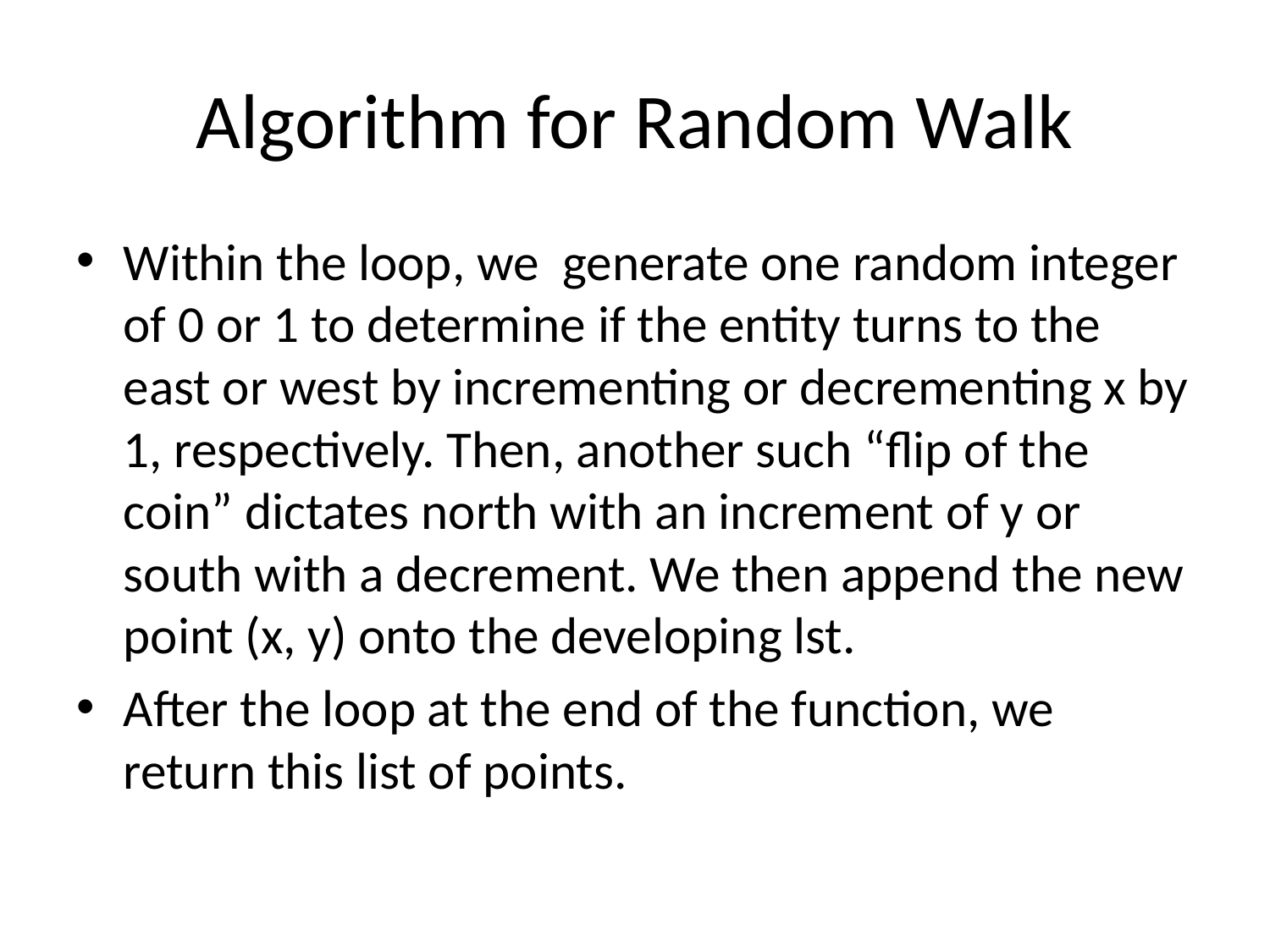

# Algorithm for Random Walk
Within the loop, we  generate one random integer of 0 or 1 to determine if the entity turns to the east or west by incrementing or decrementing x by 1, respectively. Then, another such “flip of the coin” dictates north with an increment of y or south with a decrement. We then append the new point (x, y) onto the developing lst.
After the loop at the end of the function, we return this list of points.